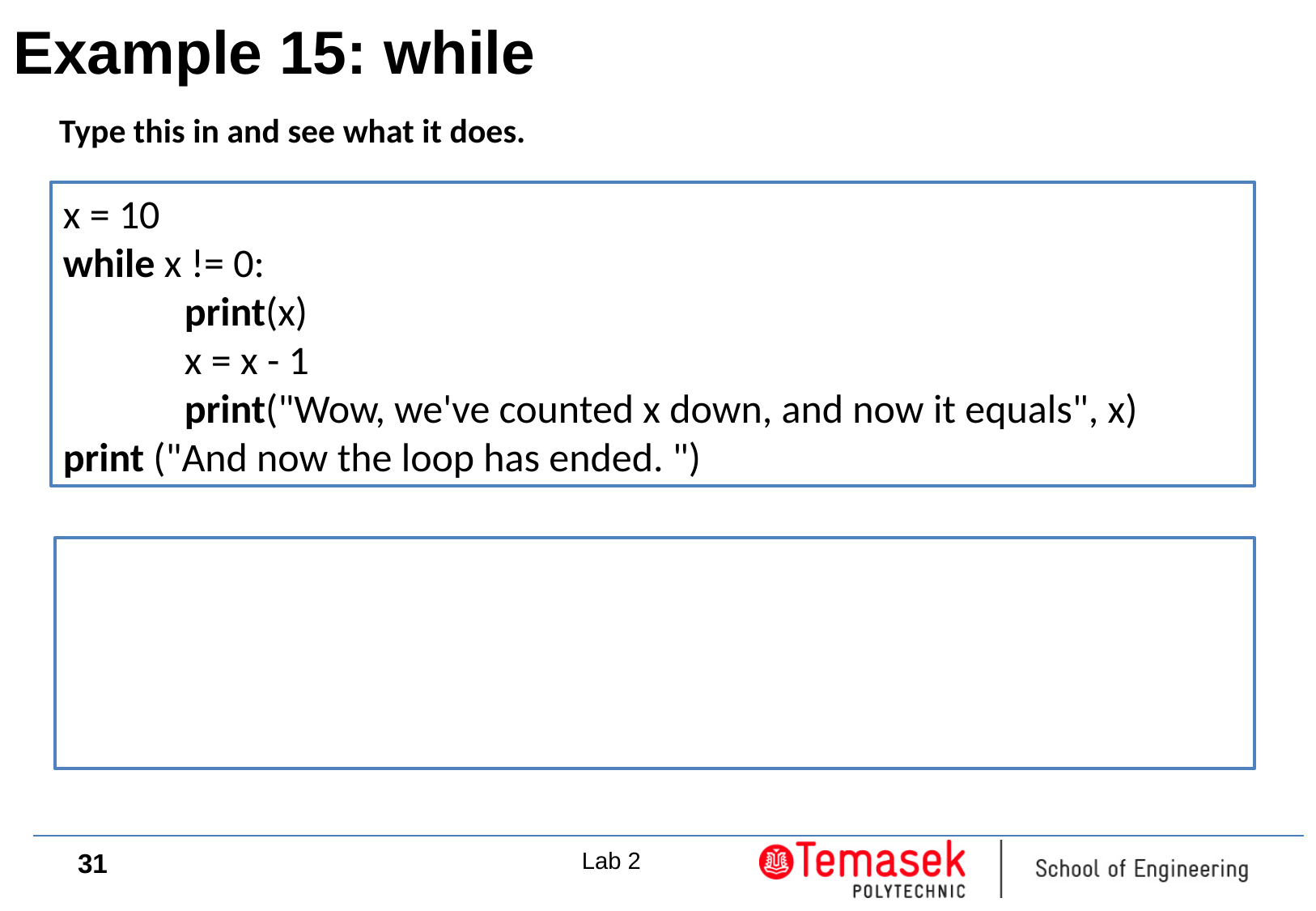

Example 15: while
Type this in and see what it does.
x = 10
while x != 0:
	print(x)
	x = x - 1
	print("Wow, we've counted x down, and now it equals", x)
print ("And now the loop has ended. ")